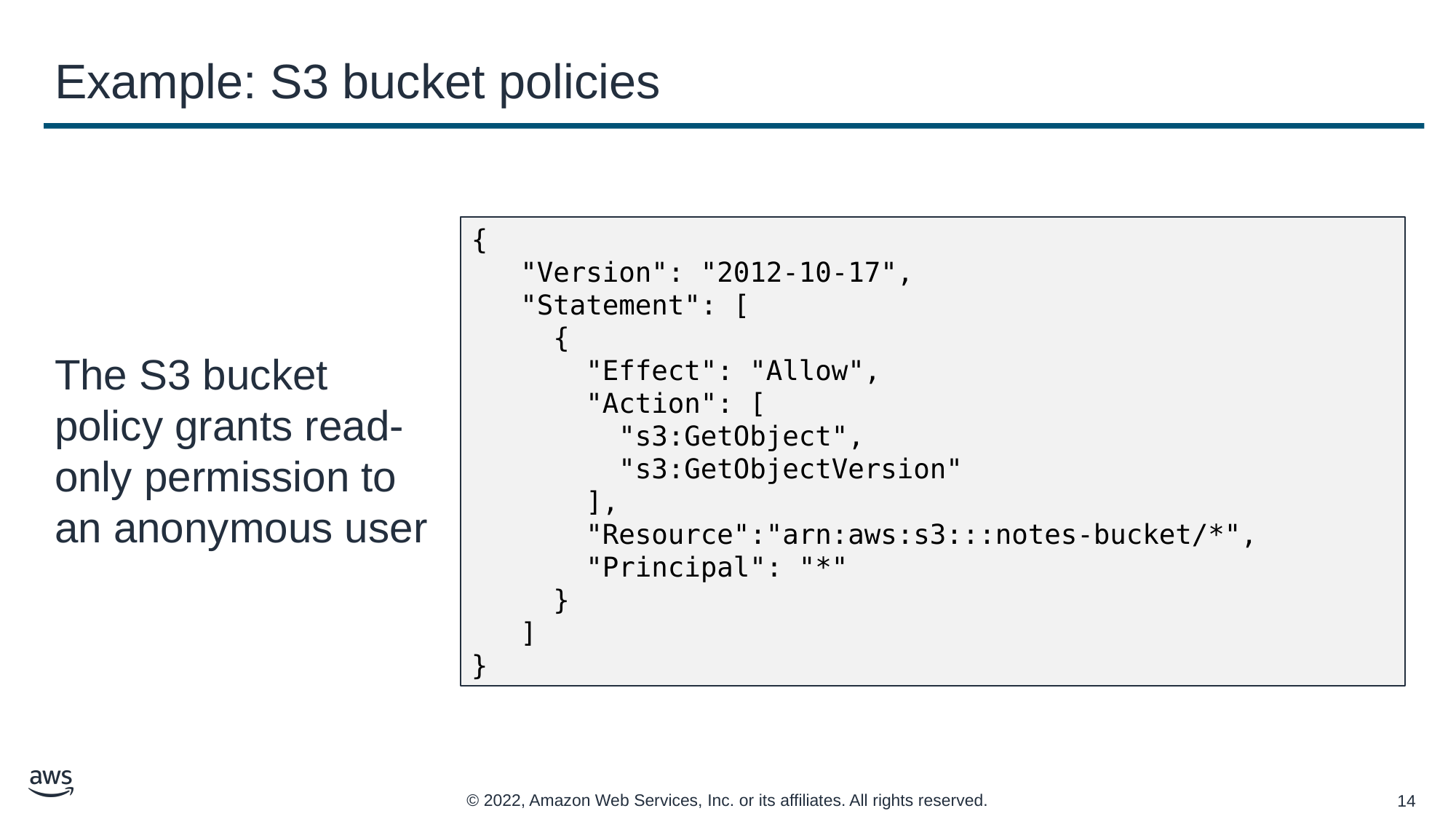

# Example: S3 bucket policies
{
   "Version": "2012-10-17",
   "Statement": [
     {
       "Effect": "Allow",
       "Action": [
         "s3:GetObject",
         "s3:GetObjectVersion"
       ],
       "Resource":"arn:aws:s3:::notes-bucket/*",
       "Principal": "*"
     }
   ]
}
A11y Code Intro.
The S3 bucket policy grants read-only permission to an anonymous user
14